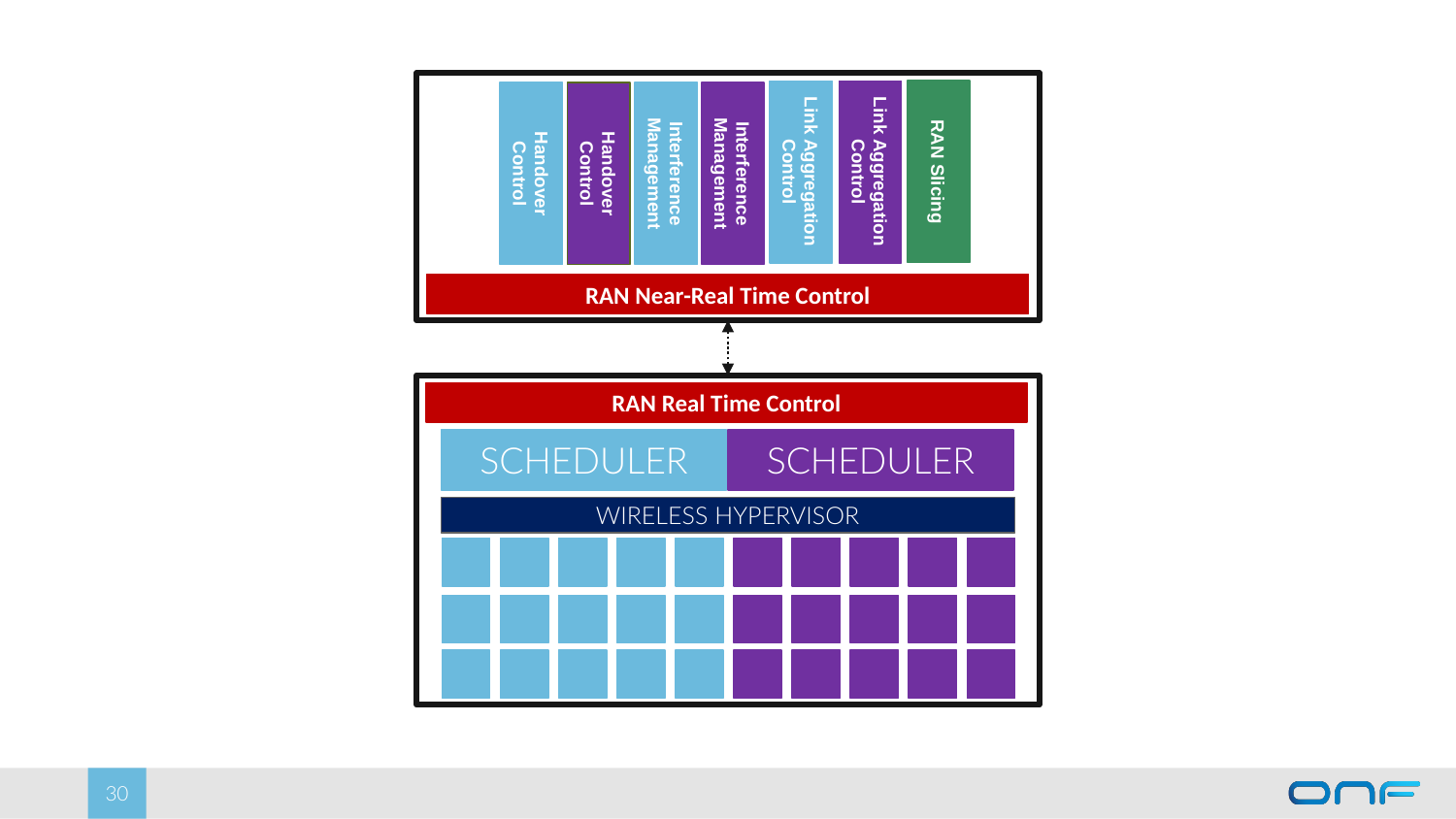

RAN Near-Real Time Control
RAN Slicing
Link Aggregation
Control
Link Aggregation Control
Handover Control
Handover Control
Interference Management
Interference Management

RAN Real Time Control
SCHEDULER
SCHEDULER

WIRELESS HYPERVISOR